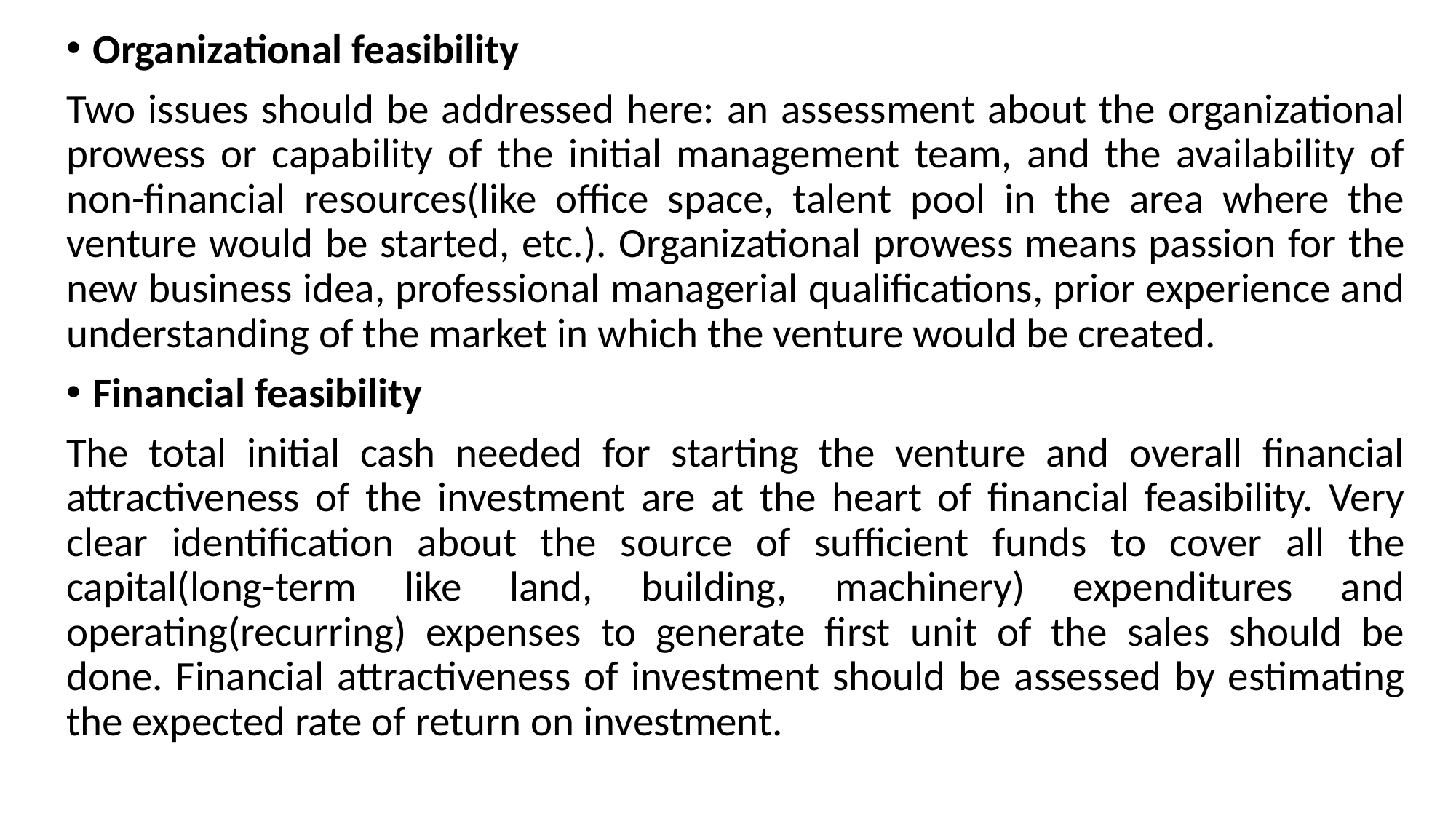

Organizational feasibility
Two issues should be addressed here: an assessment about the organizational prowess or capability of the initial management team, and the availability of non-financial resources(like office space, talent pool in the area where the venture would be started, etc.). Organizational prowess means passion for the new business idea, professional managerial qualifications, prior experience and understanding of the market in which the venture would be created.
Financial feasibility
The total initial cash needed for starting the venture and overall financial attractiveness of the investment are at the heart of financial feasibility. Very clear identification about the source of sufficient funds to cover all the capital(long-term like land, building, machinery) expenditures and operating(recurring) expenses to generate first unit of the sales should be done. Financial attractiveness of investment should be assessed by estimating the expected rate of return on investment.